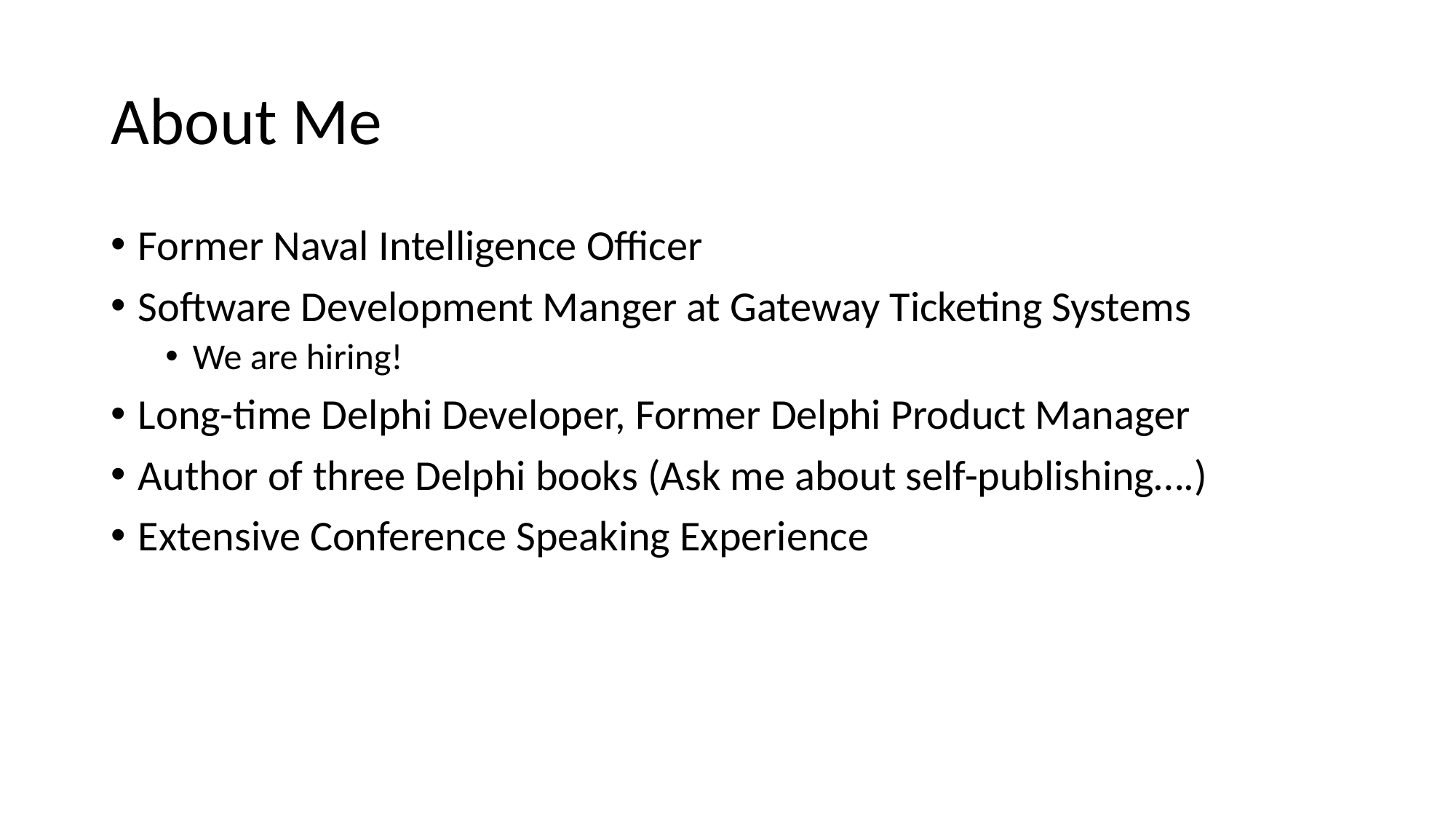

# About Me
Former Naval Intelligence Officer
Software Development Manger at Gateway Ticketing Systems
We are hiring!
Long-time Delphi Developer, Former Delphi Product Manager
Author of three Delphi books (Ask me about self-publishing….)
Extensive Conference Speaking Experience